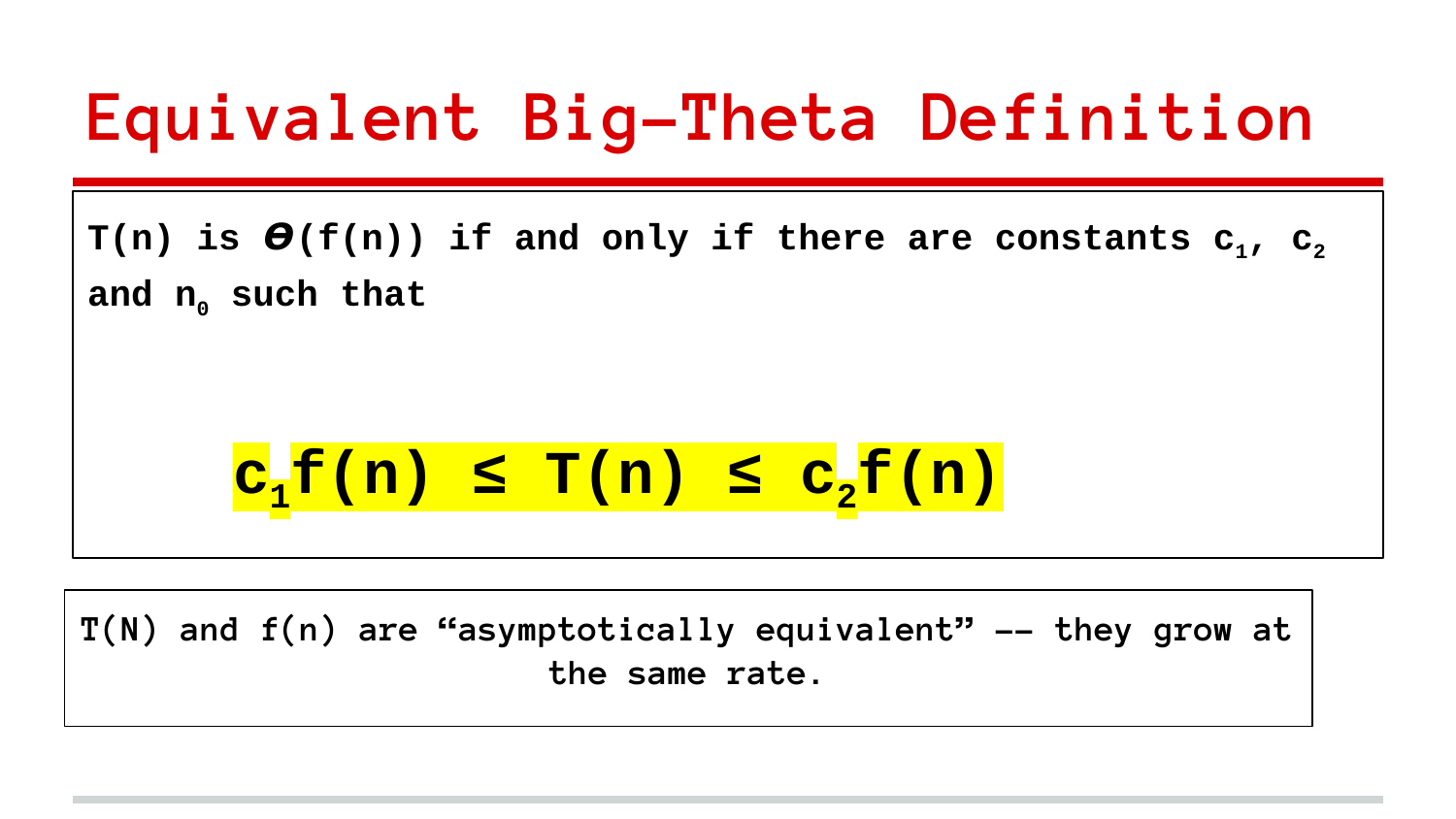

# Equivalent Big-Theta Definition
T(n) is 𝞡(f(n)) if and only if there are constants c1, c2 and n0 such that

c1f(n) ≤ T(n) ≤ c2f(n)
T(N) and f(n) are “asymptotically equivalent” -- they grow at the same rate.